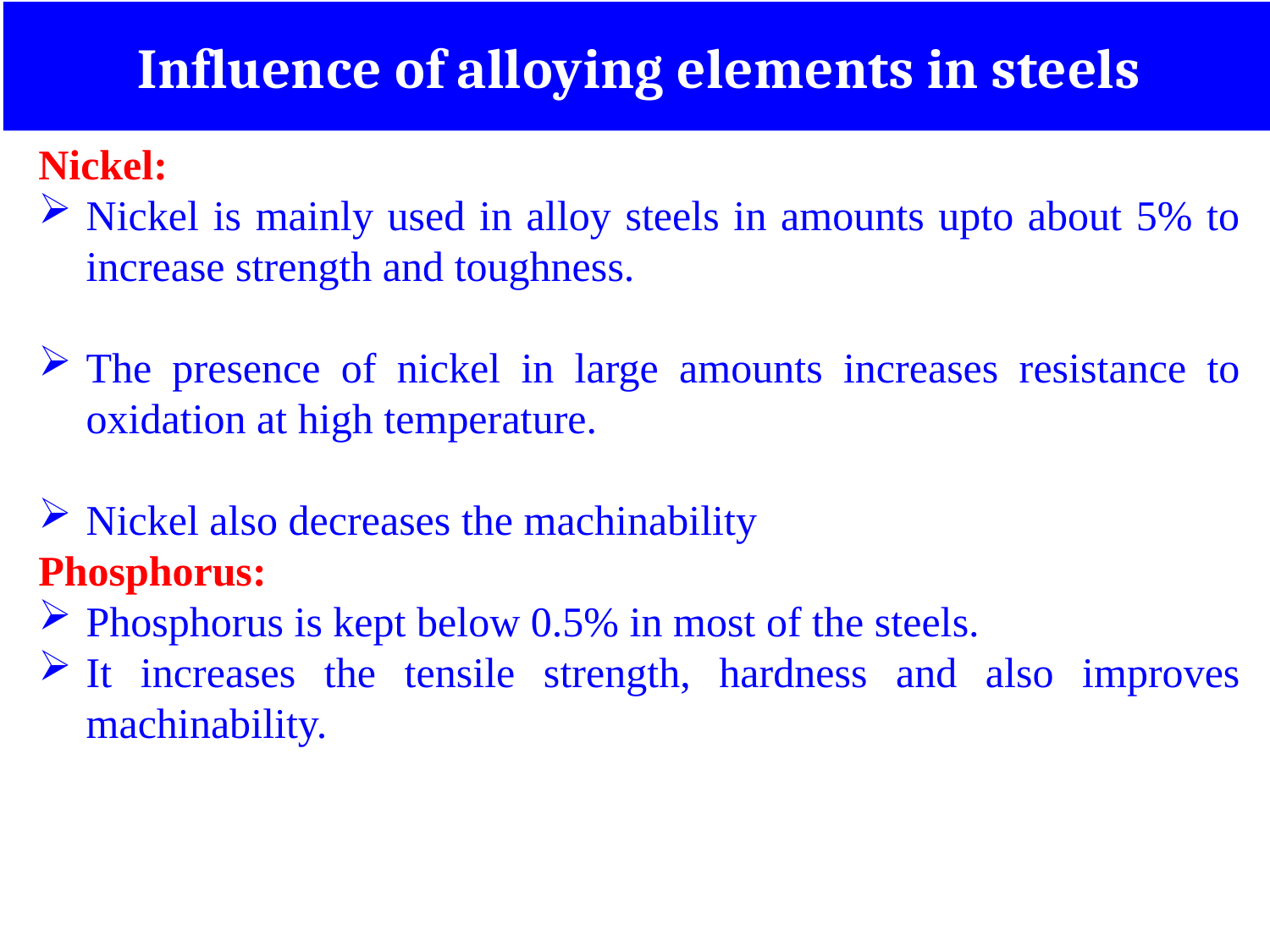

Influence of alloying elements in steels
Nickel:
Nickel is mainly used in alloy steels in amounts upto about 5% to increase strength and toughness.

The presence of nickel in large amounts increases resistance to oxidation at high temperature.

Nickel also decreases the machinability
Phosphorus:
Phosphorus is kept below 0.5% in most of the steels.
It increases the tensile strength, hardness and also improves machinability.